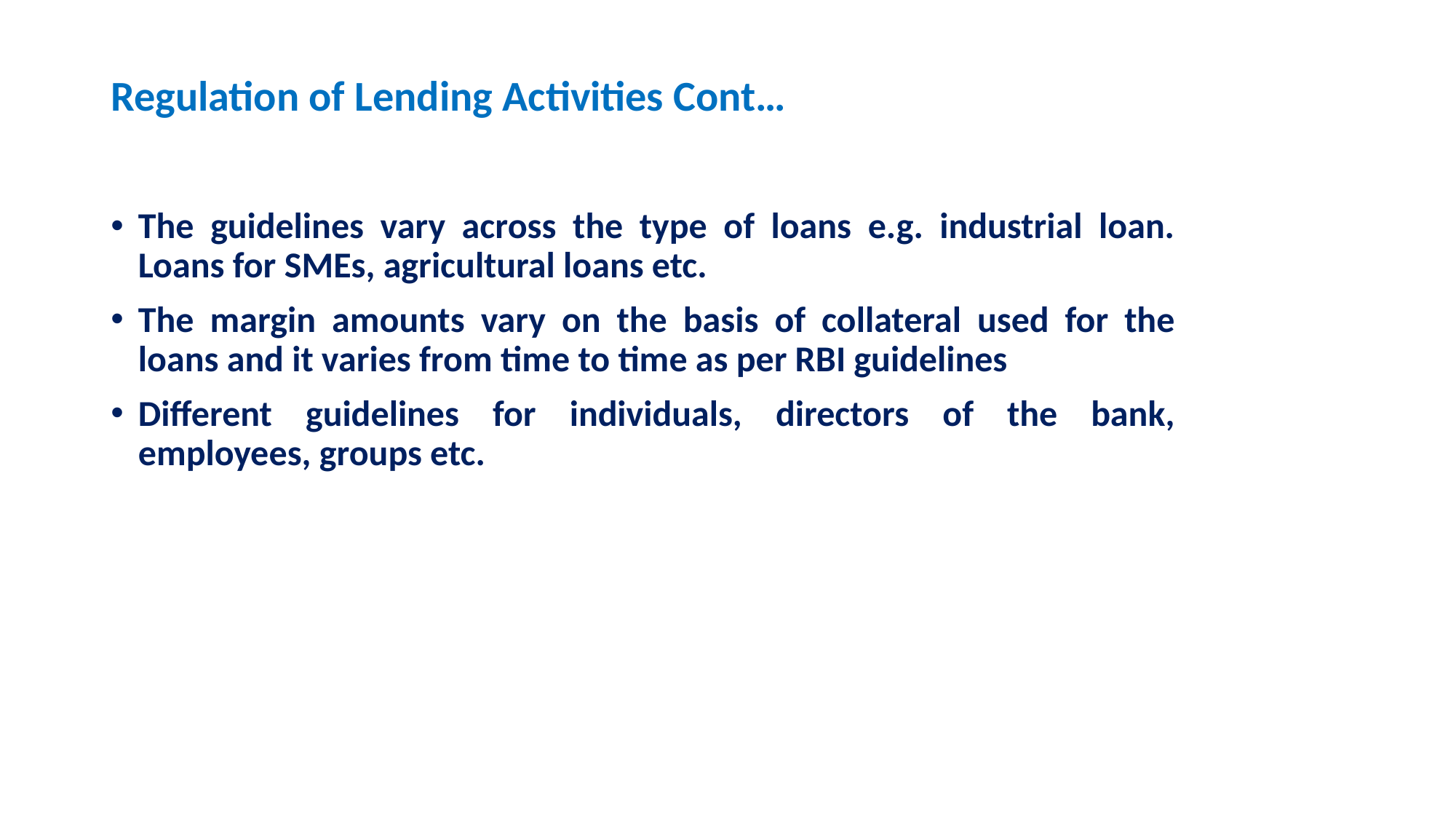

# Regulation of Lending Activities Cont…
The guidelines vary across the type of loans e.g. industrial loan. Loans for SMEs, agricultural loans etc.
The margin amounts vary on the basis of collateral used for the loans and it varies from time to time as per RBI guidelines
Different guidelines for individuals, directors of the bank, employees, groups etc.